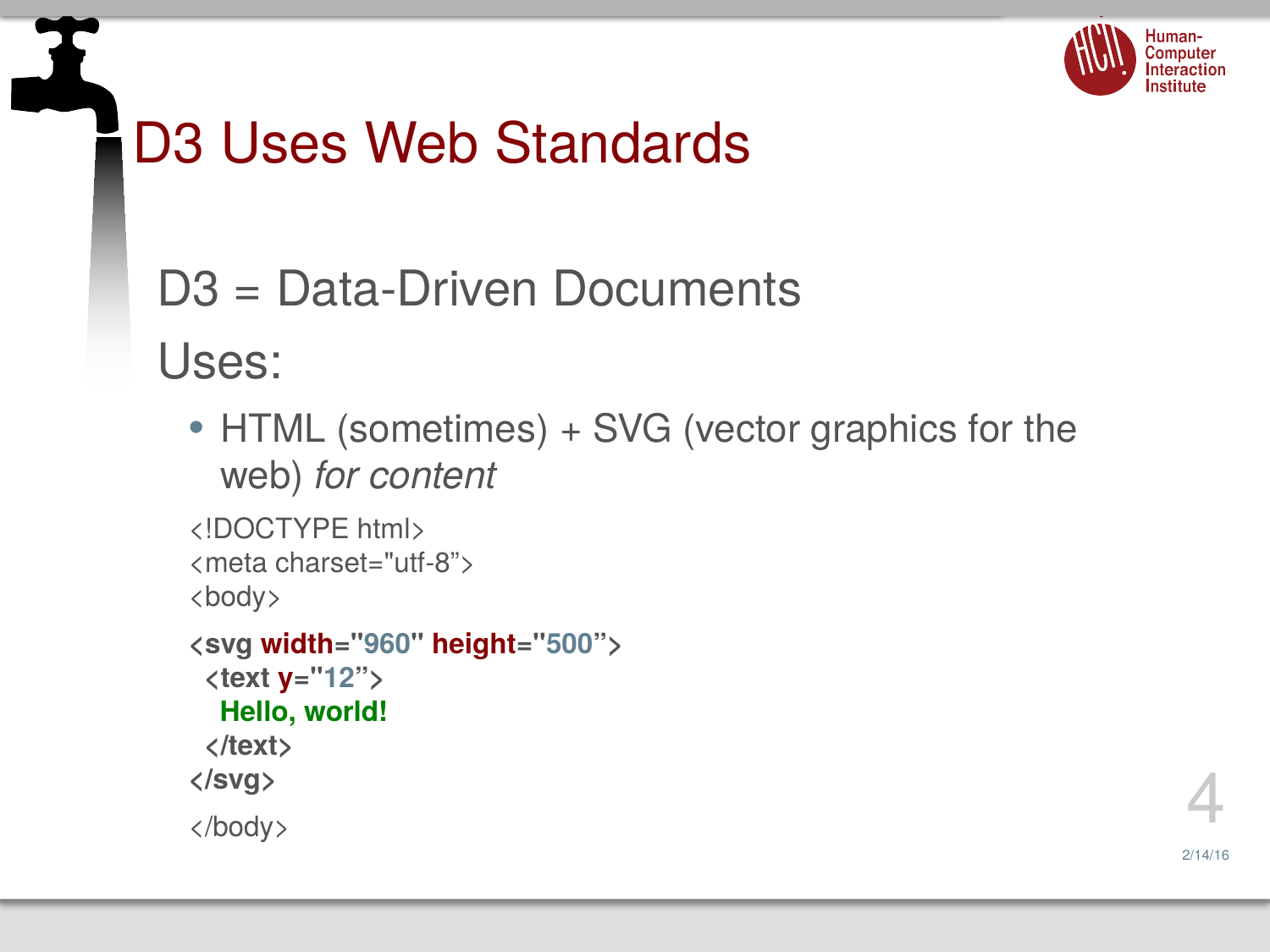

# D3 Uses Web Standards
D3 = Data-Driven Documents
Uses:
HTML (sometimes) + SVG (vector graphics for the web) for content
<!DOCTYPE html>
<meta charset="utf-8”>
<body>
<svg width="960" height="500”>
  <text y="12”>
    Hello, world!
  </text>
</svg>
</body>
4
2/14/16